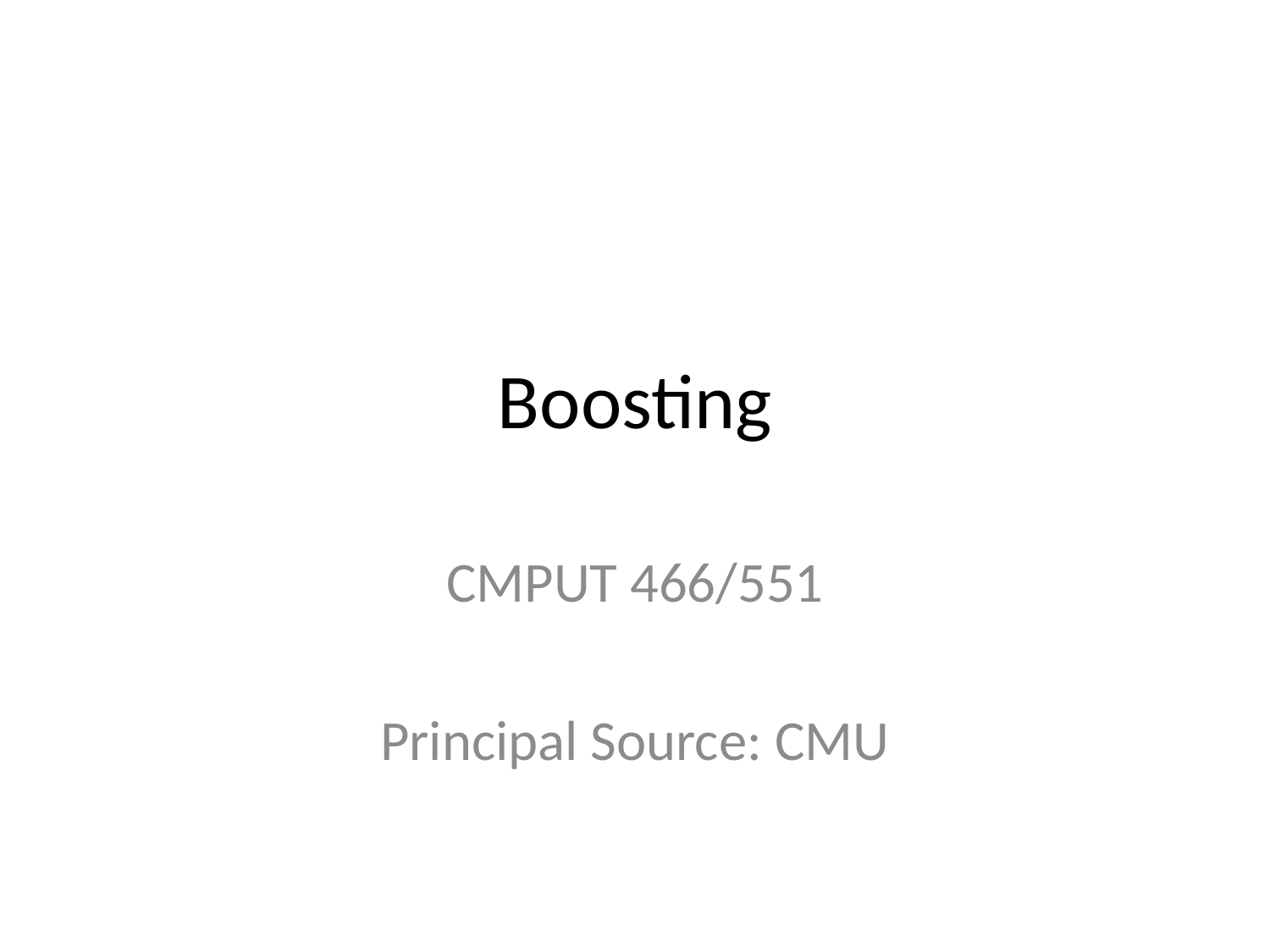

# Boosting
CMPUT 466/551

Principal Source: CMU